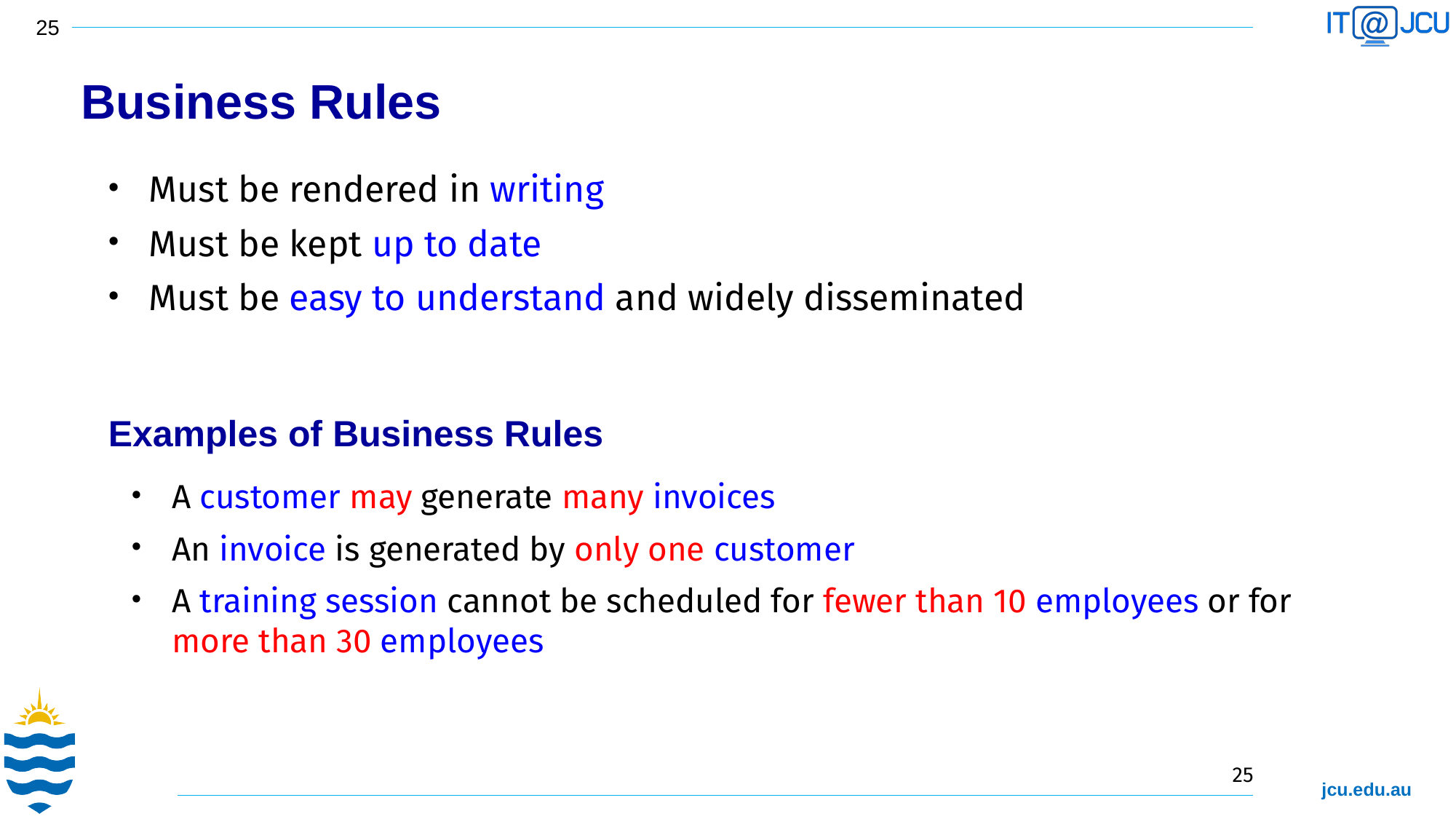

Business Rules
Must be rendered in writing
Must be kept up to date
Must be easy to understand and widely disseminated

Examples of Business Rules
A customer may generate many invoices
An invoice is generated by only one customer
A training session cannot be scheduled for fewer than 10 employees or for more than 30 employees

25